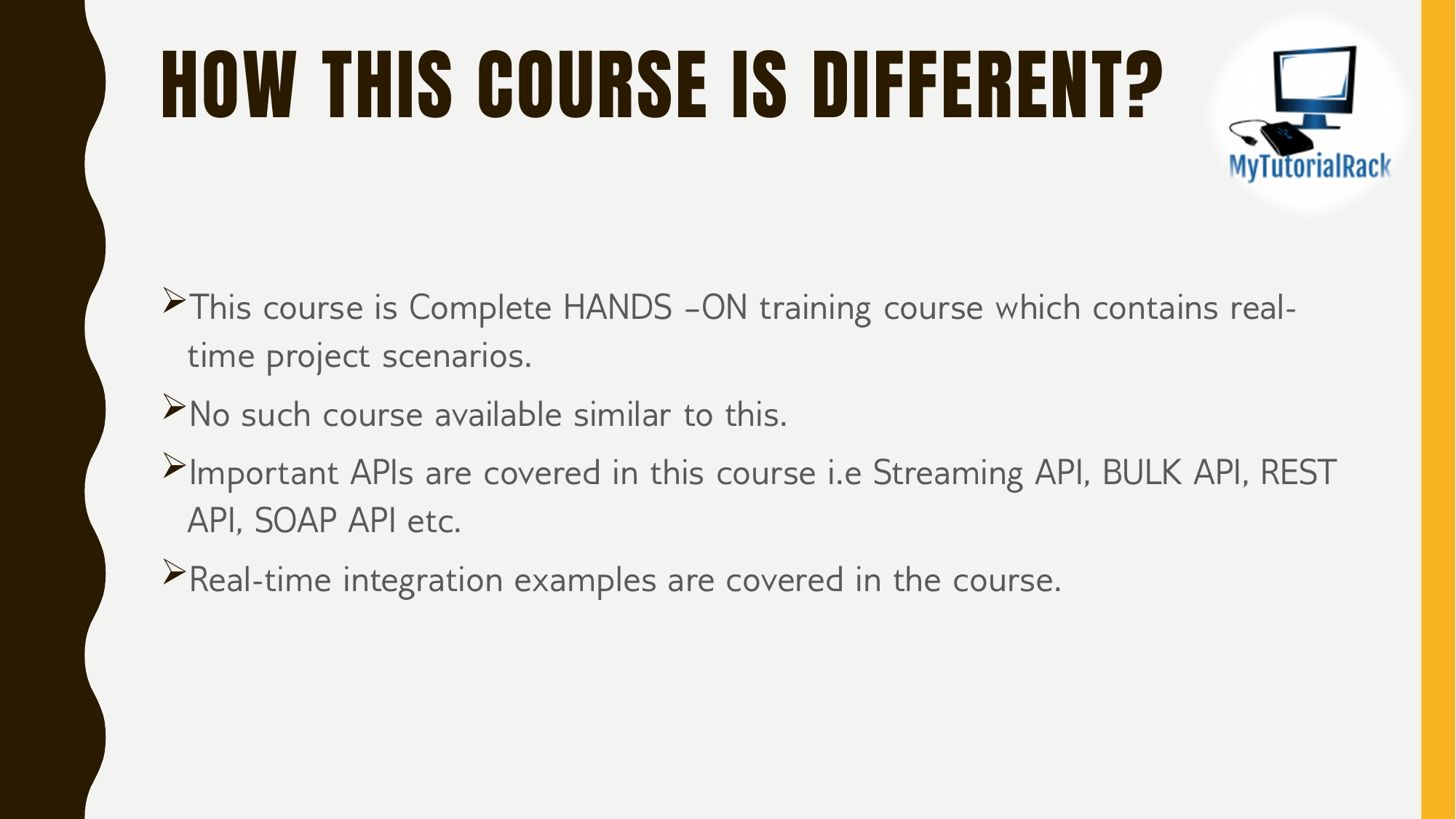

# How this course is different?
This course is Complete HANDS –ON training course which contains real-time project scenarios.
No such course available similar to this.
Important APIs are covered in this course i.e Streaming API, BULK API, REST API, SOAP API etc.
Real-time integration examples are covered in the course.